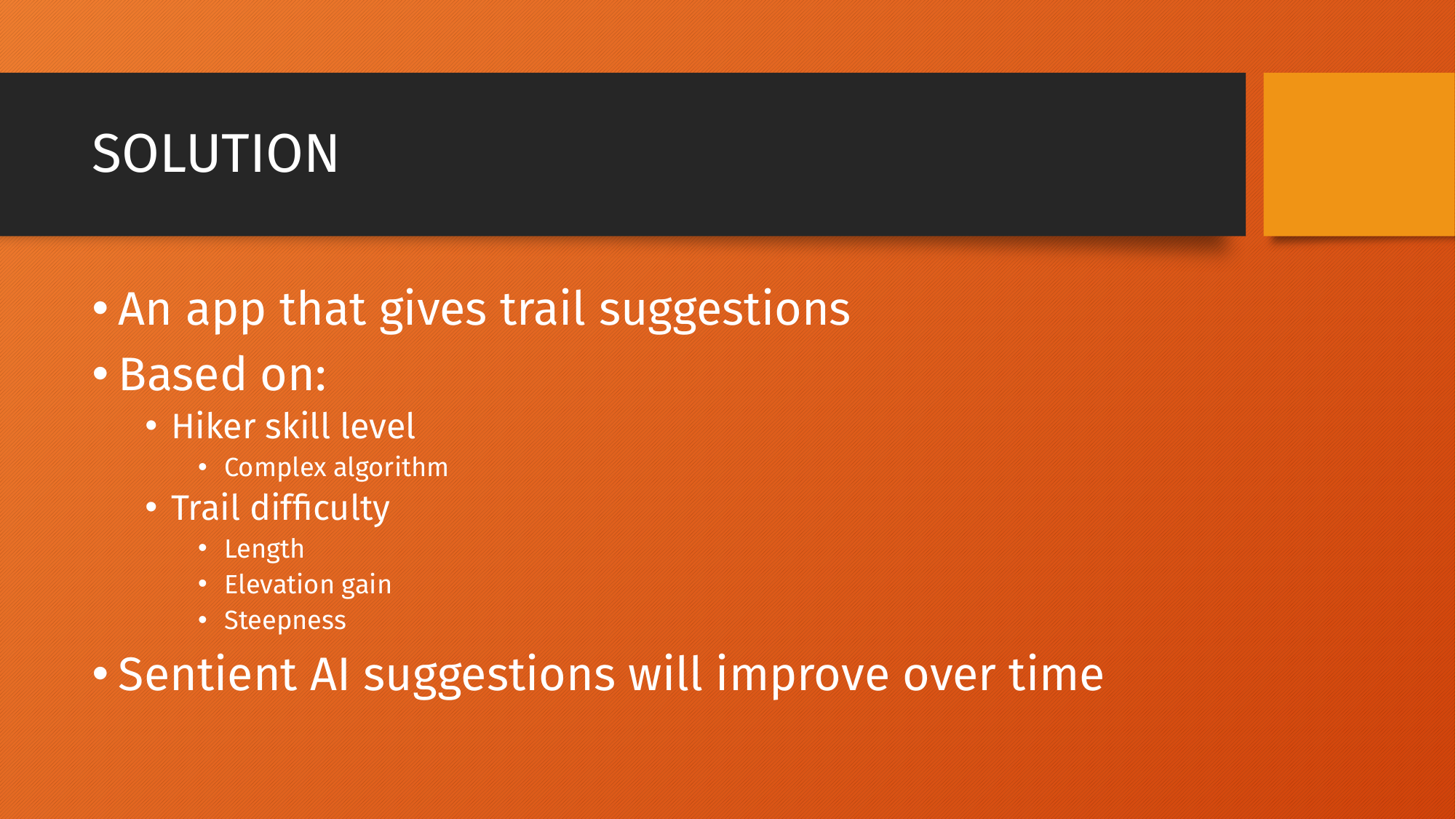

# SOLUTION
An app that gives trail suggestions
Based on:
Hiker skill level
Complex algorithm
Trail difficulty
Length
Elevation gain
Steepness
Sentient AI suggestions will improve over time